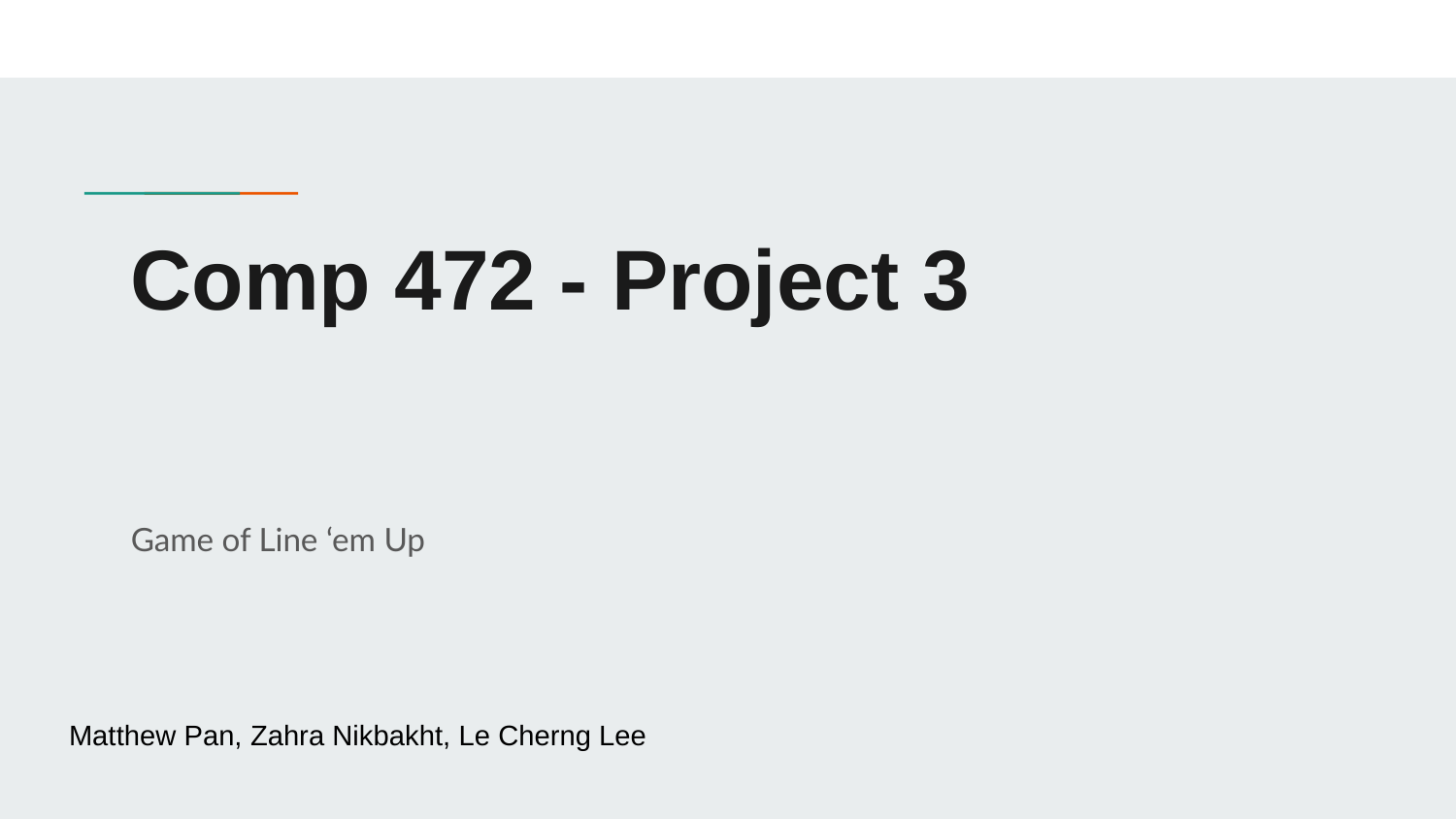

# Comp 472 - Project 3
Game of Line ‘em Up
Matthew Pan, Zahra Nikbakht, Le Cherng Lee